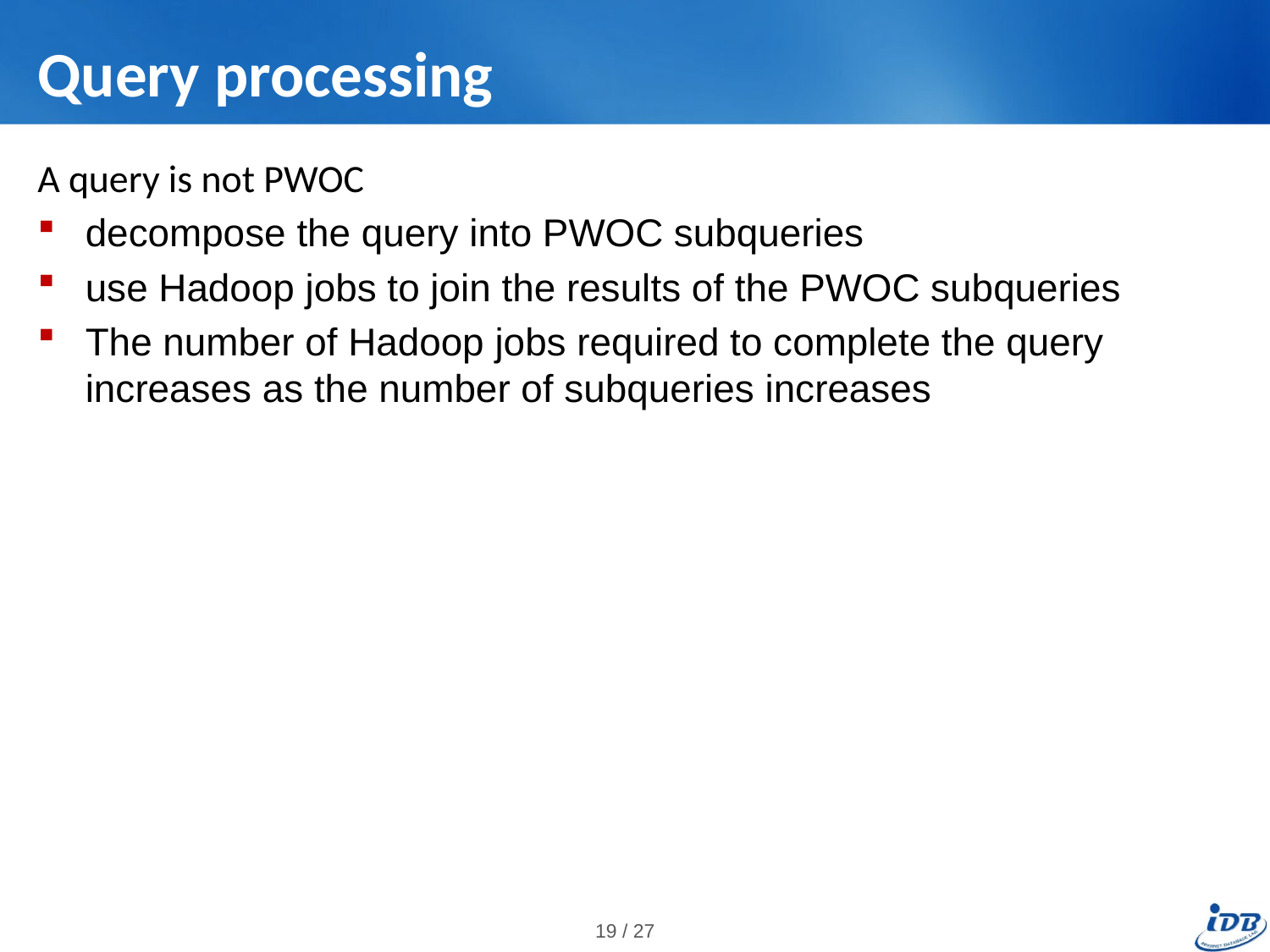

# Query processing
A query is not PWOC
decompose the query into PWOC subqueries
use Hadoop jobs to join the results of the PWOC subqueries
The number of Hadoop jobs required to complete the query increases as the number of subqueries increases